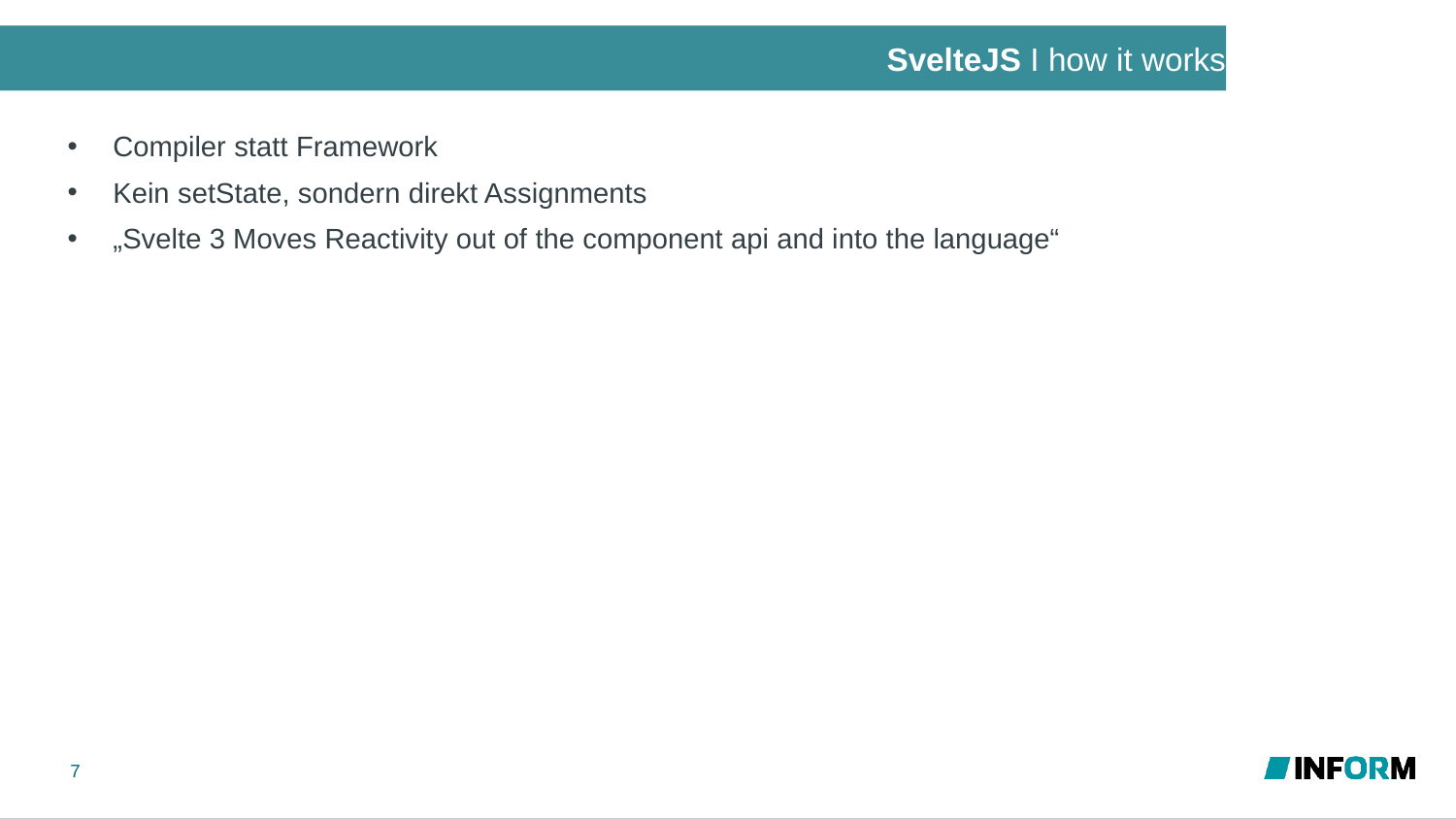

# SvelteJS I how it works
Compiler statt Framework
Kein setState, sondern direkt Assignments
„Svelte 3 Moves Reactivity out of the component api and into the language“